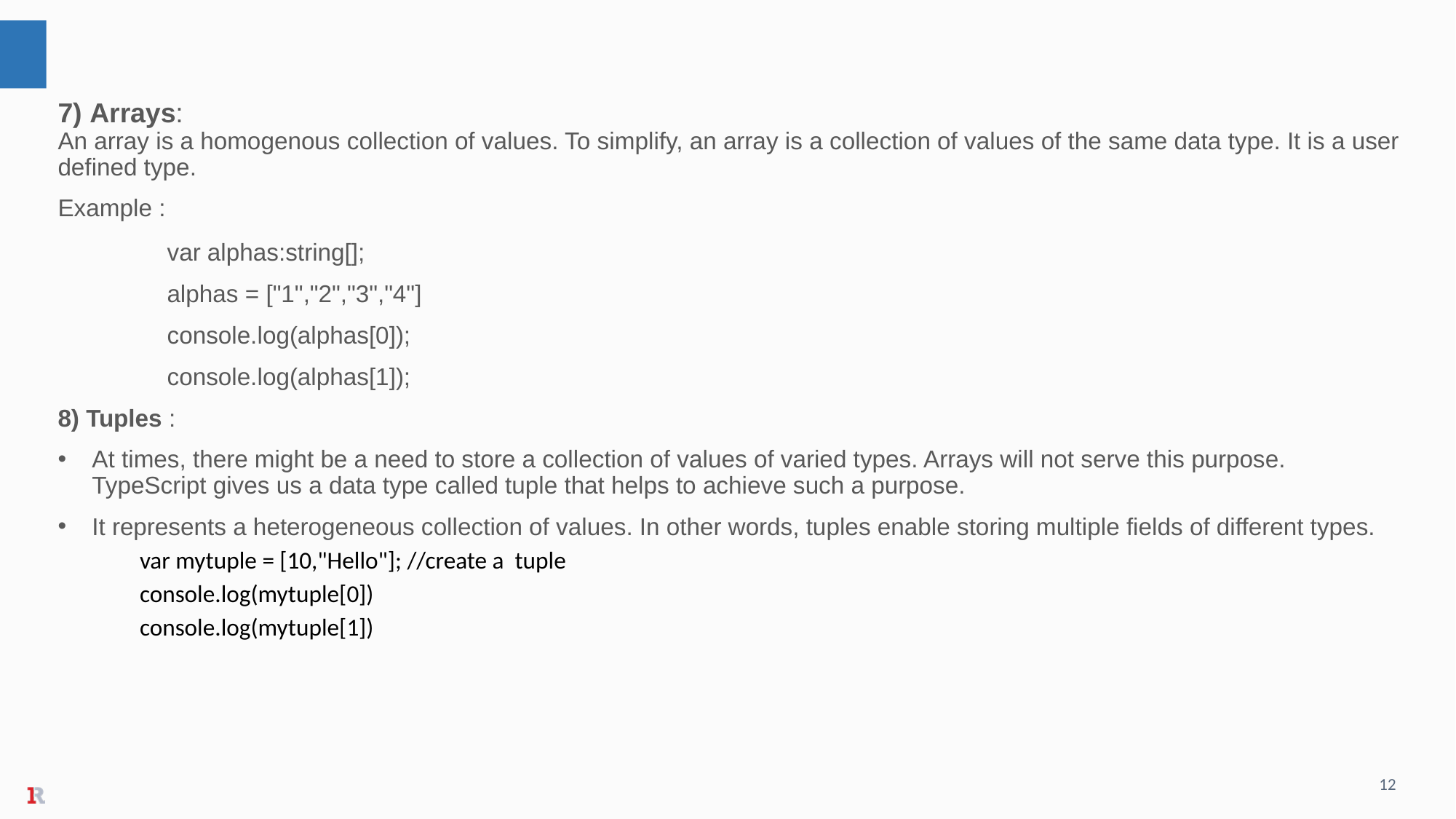

7) Arrays:
An array is a homogenous collection of values. To simplify, an array is a collection of values of the same data type. It is a user defined type.
Example :
	var alphas:string[];
	alphas = ["1","2","3","4"]
	console.log(alphas[0]);
	console.log(alphas[1]);
8) Tuples :
At times, there might be a need to store a collection of values of varied types. Arrays will not serve this purpose. TypeScript gives us a data type called tuple that helps to achieve such a purpose.
It represents a heterogeneous collection of values. In other words, tuples enable storing multiple fields of different types.
var mytuple = [10,"Hello"]; //create a  tuple
console.log(mytuple[0])
console.log(mytuple[1])